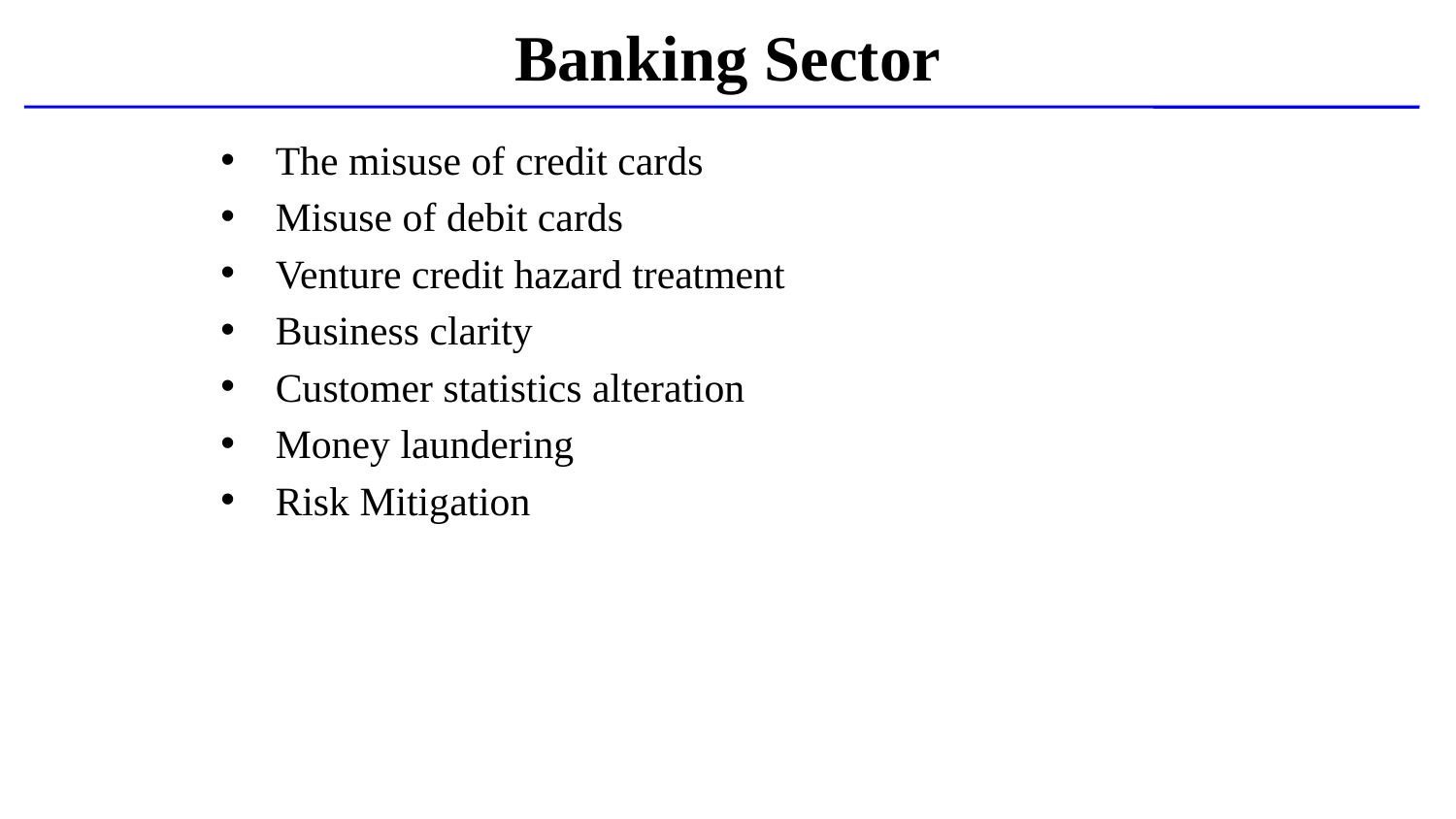

Banking Sector

The misuse of credit cards
Misuse of debit cards
Venture credit hazard treatment
Business clarity
Customer statistics alteration
Money laundering
Risk Mitigation